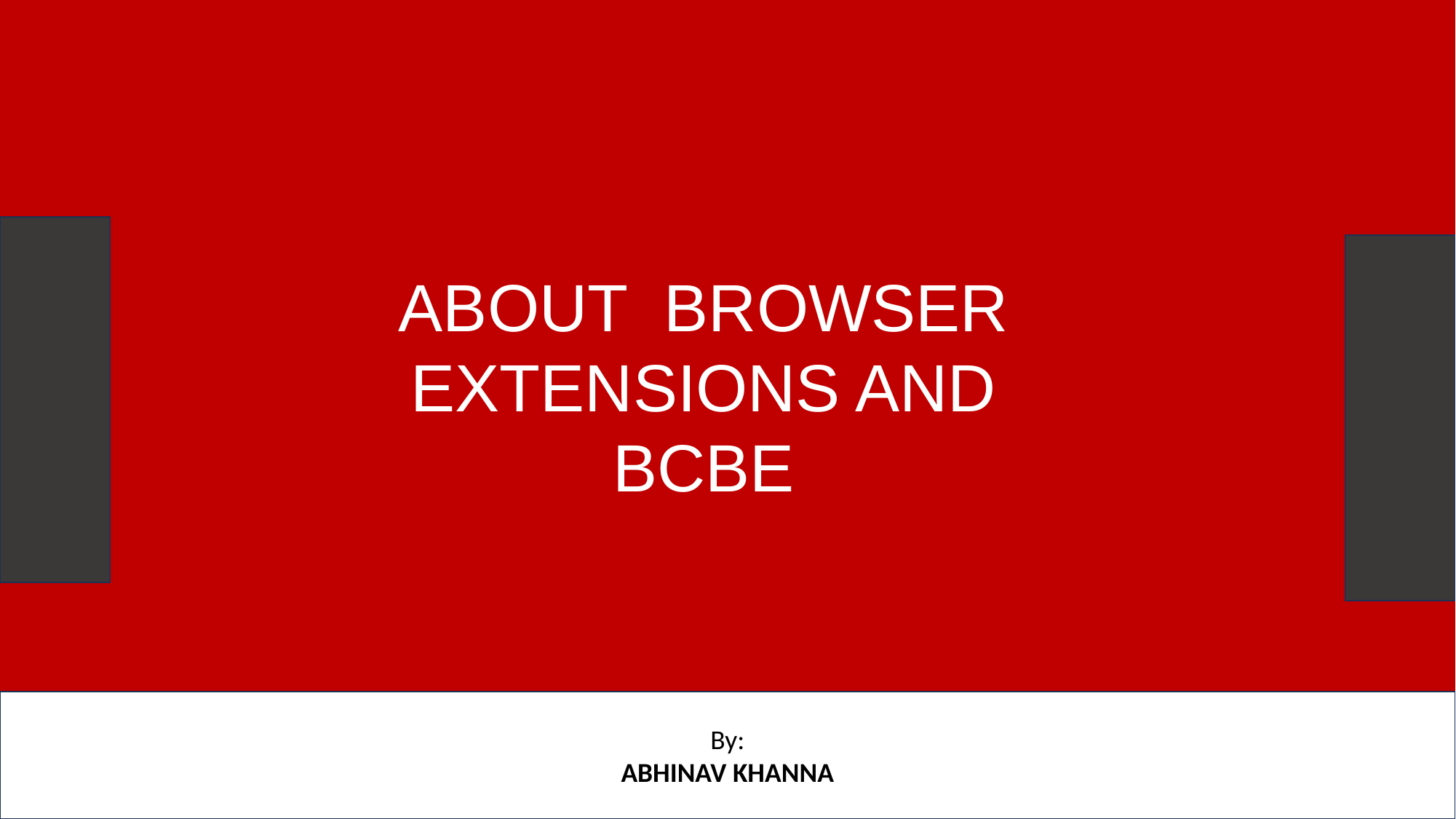

ABOUT  BROWSER EXTENSIONS AND BCBE
By:
ABHINAV KHANNA